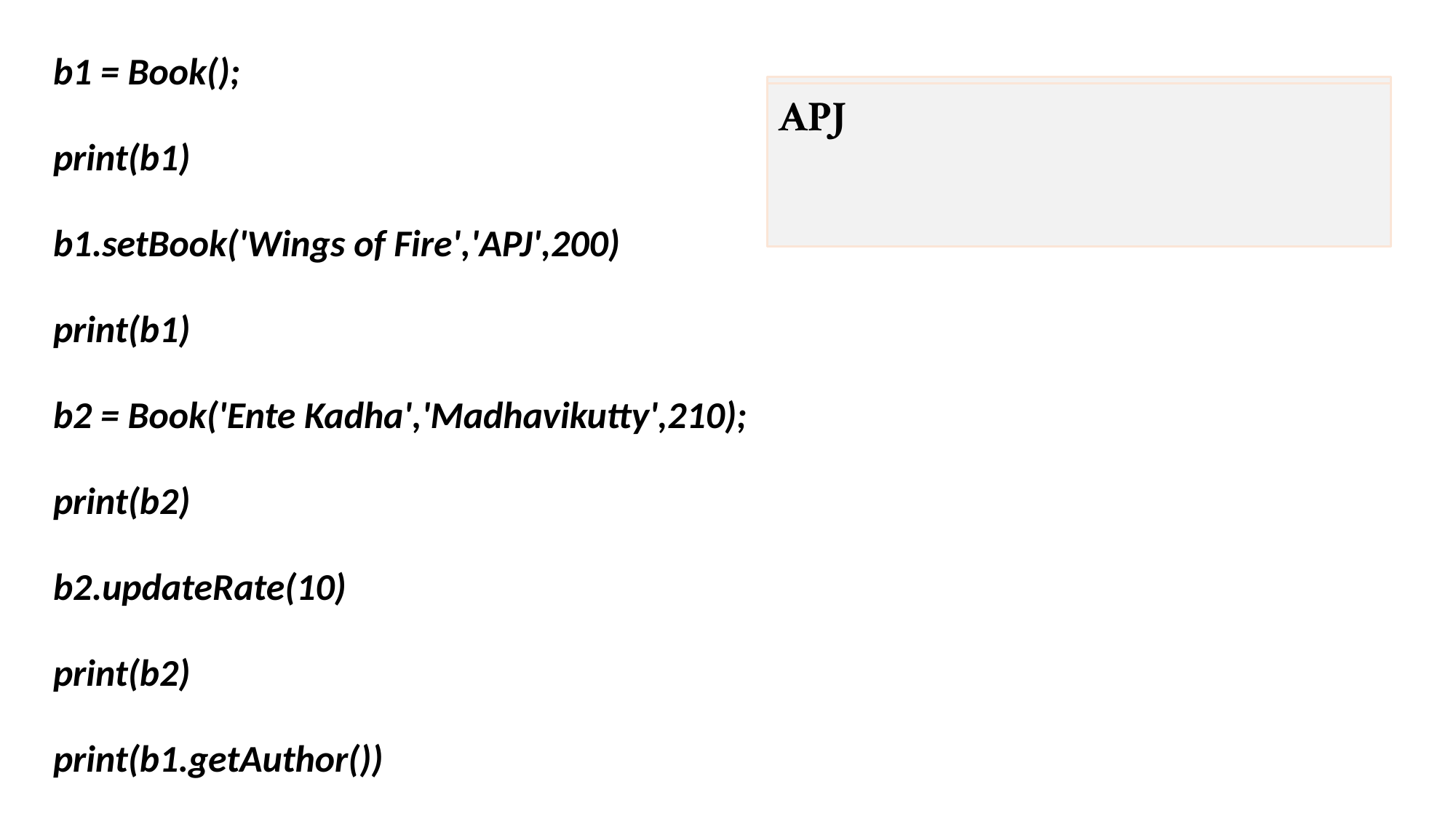

b1 = Book();
print(b1)
b1.setBook('Wings of Fire','APJ',200)
print(b1)
b2 = Book('Ente Kadha','Madhavikutty',210);
print(b2)
b2.updateRate(10)
print(b2)
print(b1.getAuthor())
Title :Ente Kadha
Author: Madhavikutty
Rate: 189
Title :APJ
Author: Wings of Fire
Rate: 200
APJ

Title :Ente Kadha
Author: Madhavikutty
Rate: 210
Title :None
Author: None
Rate: 0